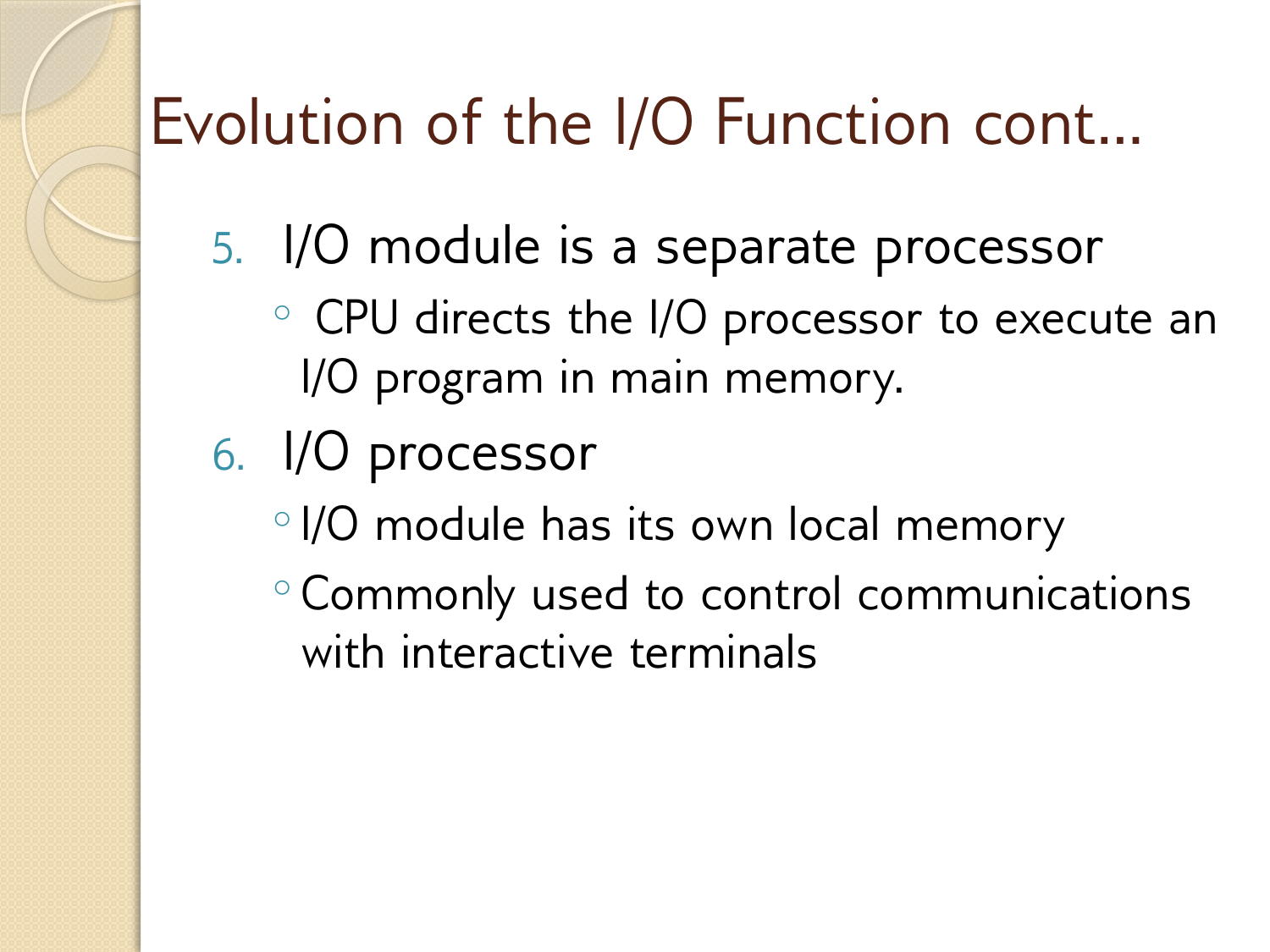

# Evolution of the I/O Function cont…
I/O module is a separate processor
 CPU directs the I/O processor to execute an I/O program in main memory.
I/O processor
I/O module has its own local memory
Commonly used to control communications with interactive terminals